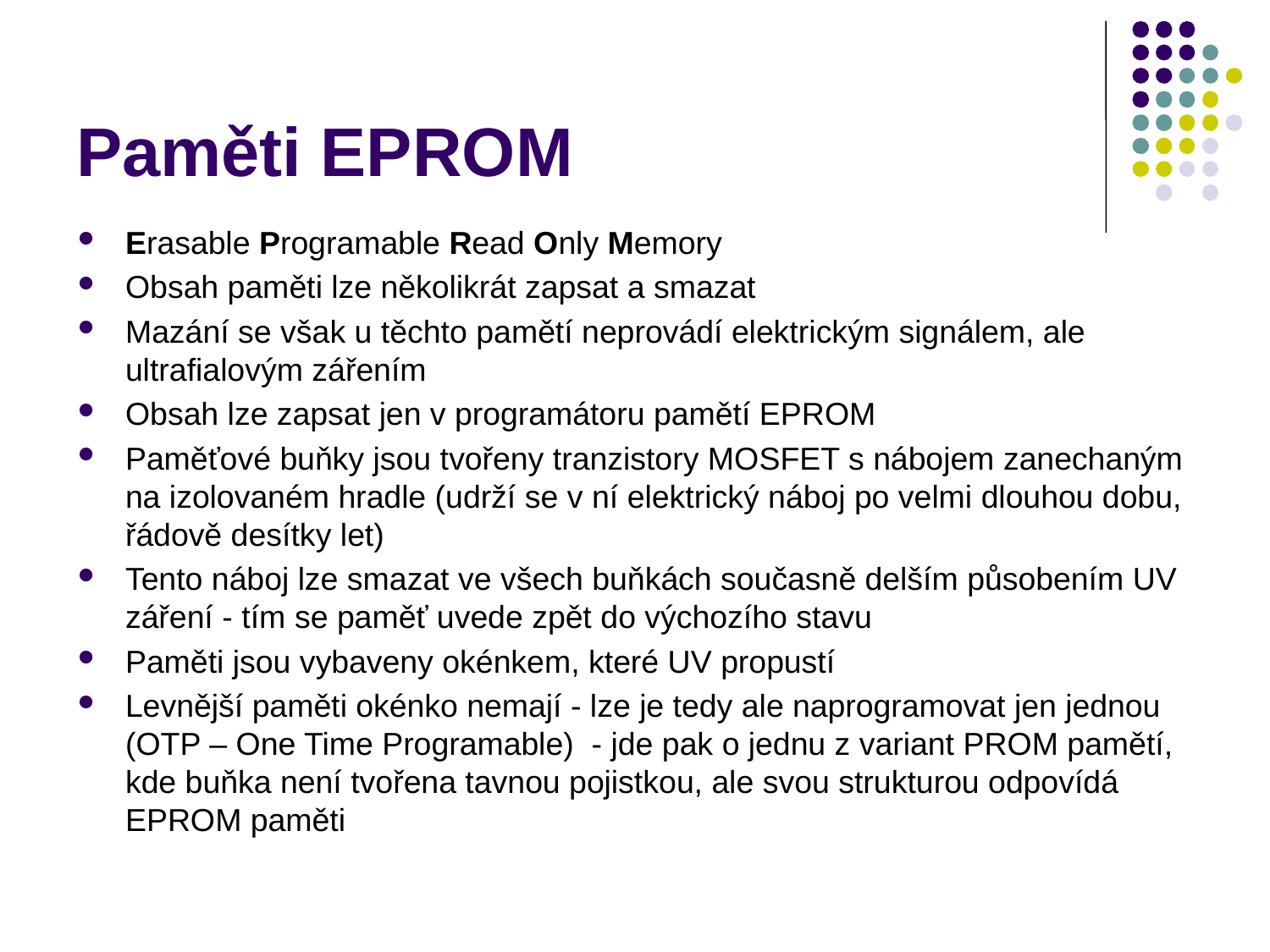

# Paměti EPROM
Erasable Programable Read Only Memory
Obsah paměti lze několikrát zapsat a smazat
Mazání se však u těchto pamětí neprovádí elektrickým signálem, ale ultrafialovým zářením
Obsah lze zapsat jen v programátoru pamětí EPROM
Paměťové buňky jsou tvořeny tranzistory MOSFET s nábojem zanechaným na izolovaném hradle (udrží se v ní elektrický náboj po velmi dlouhou dobu, řádově desítky let)
Tento náboj lze smazat ve všech buňkách současně delším působením UV záření - tím se paměť uvede zpět do výchozího stavu
Paměti jsou vybaveny okénkem, které UV propustí
Levnější paměti okénko nemají - lze je tedy ale naprogramovat jen jednou (OTP – One Time Programable)  - jde pak o jednu z variant PROM pamětí, kde buňka není tvořena tavnou pojistkou, ale svou strukturou odpovídá EPROM paměti